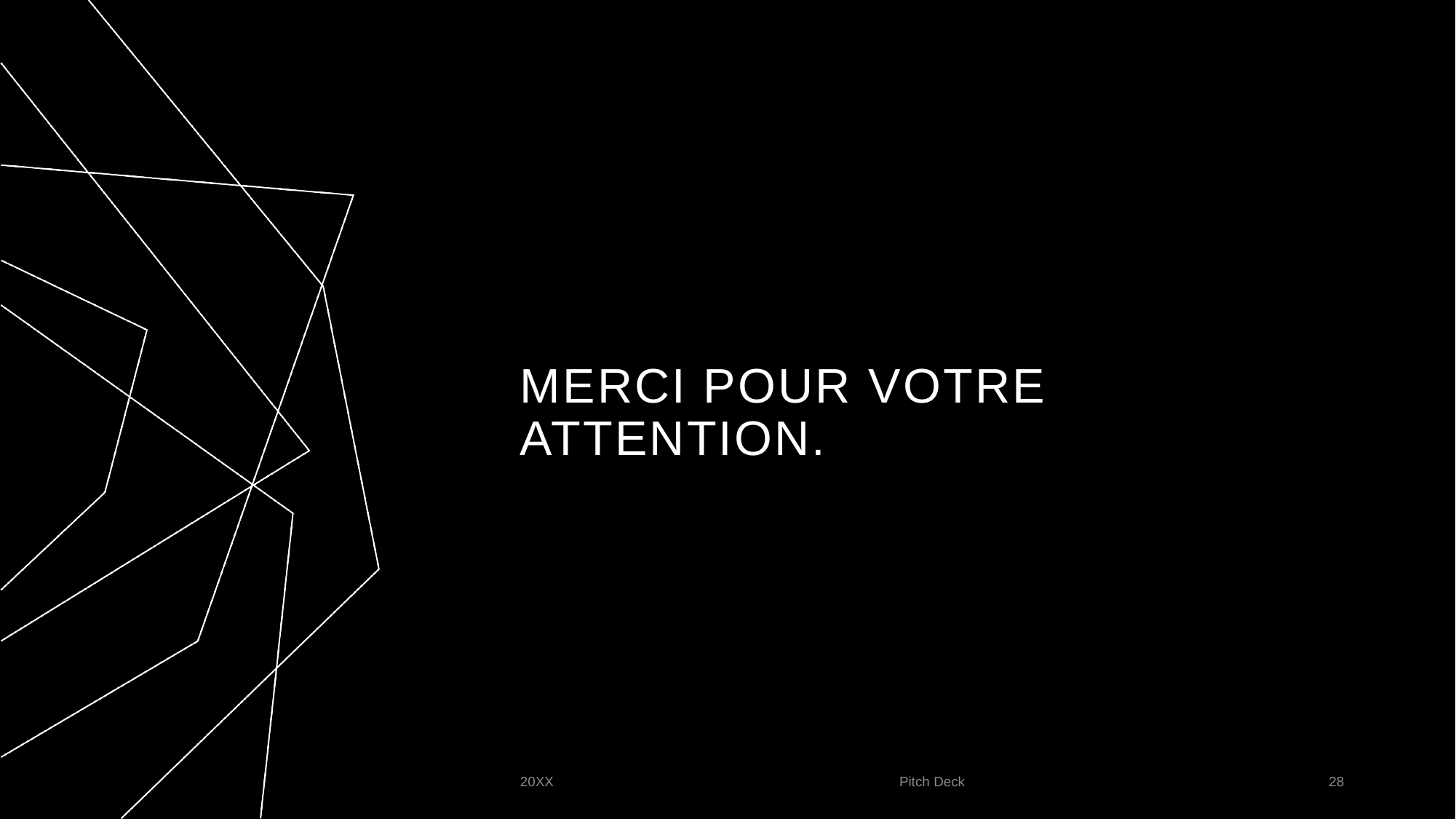

# Merci pour votre Attention.
20XX
Pitch Deck
28